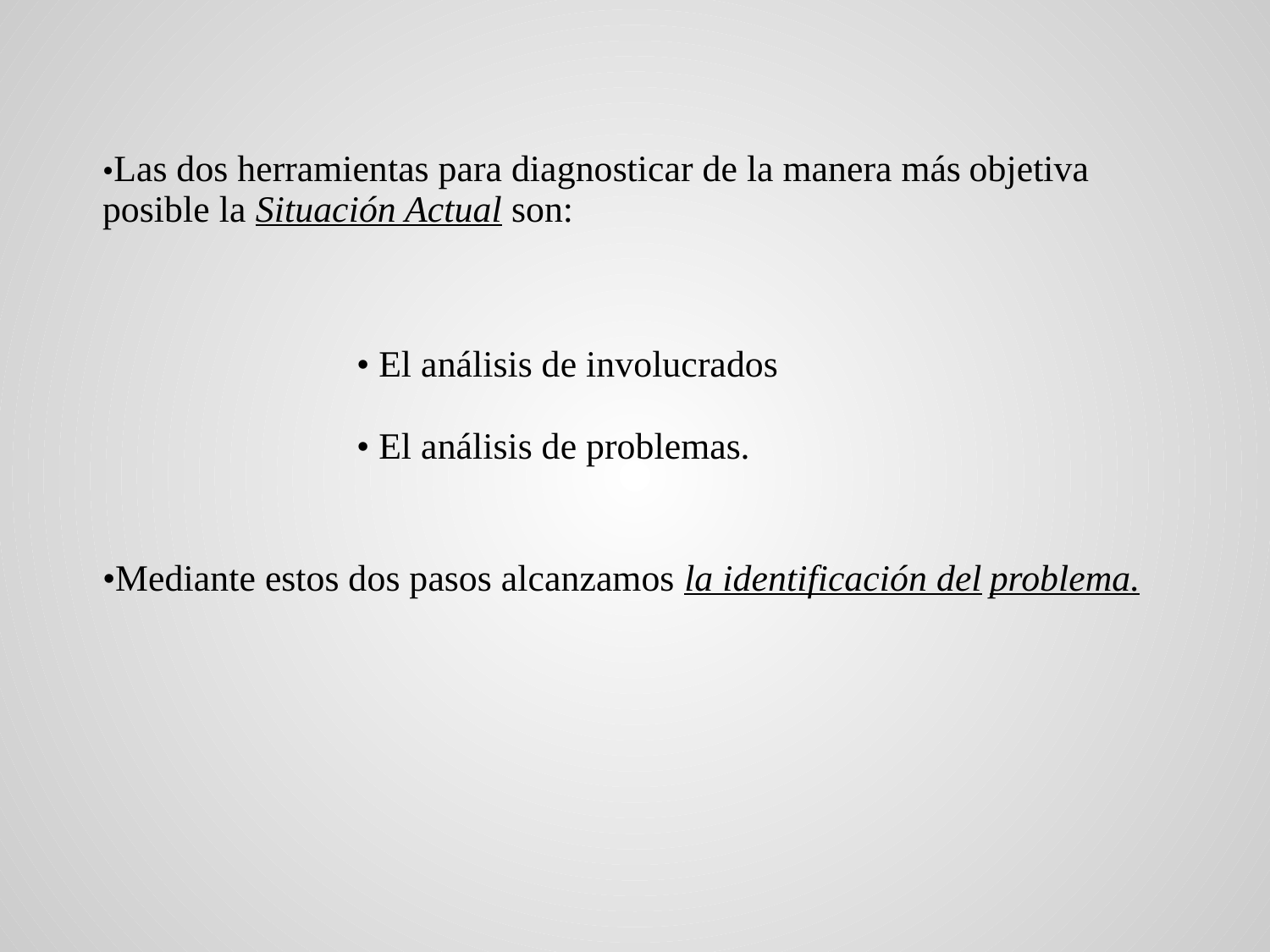

•Las dos herramientas para diagnosticar de la manera más objetiva posible la Situación Actual son:
• El análisis de involucrados

• El análisis de problemas.
•Mediante estos dos pasos alcanzamos la identificación del problema.